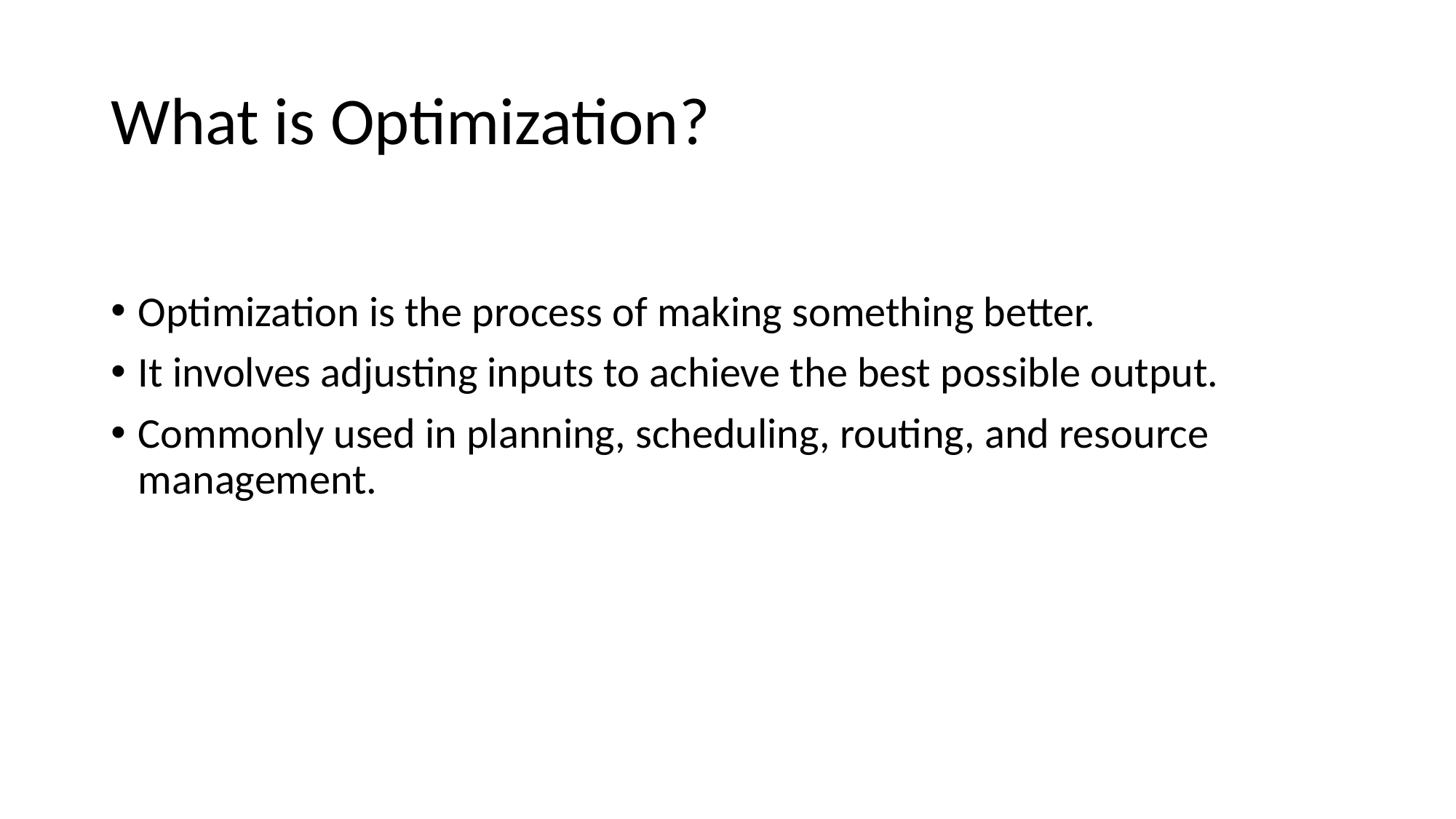

# What is Optimization?

Optimization is the process of making something better.
It involves adjusting inputs to achieve the best possible output.
Commonly used in planning, scheduling, routing, and resource management.